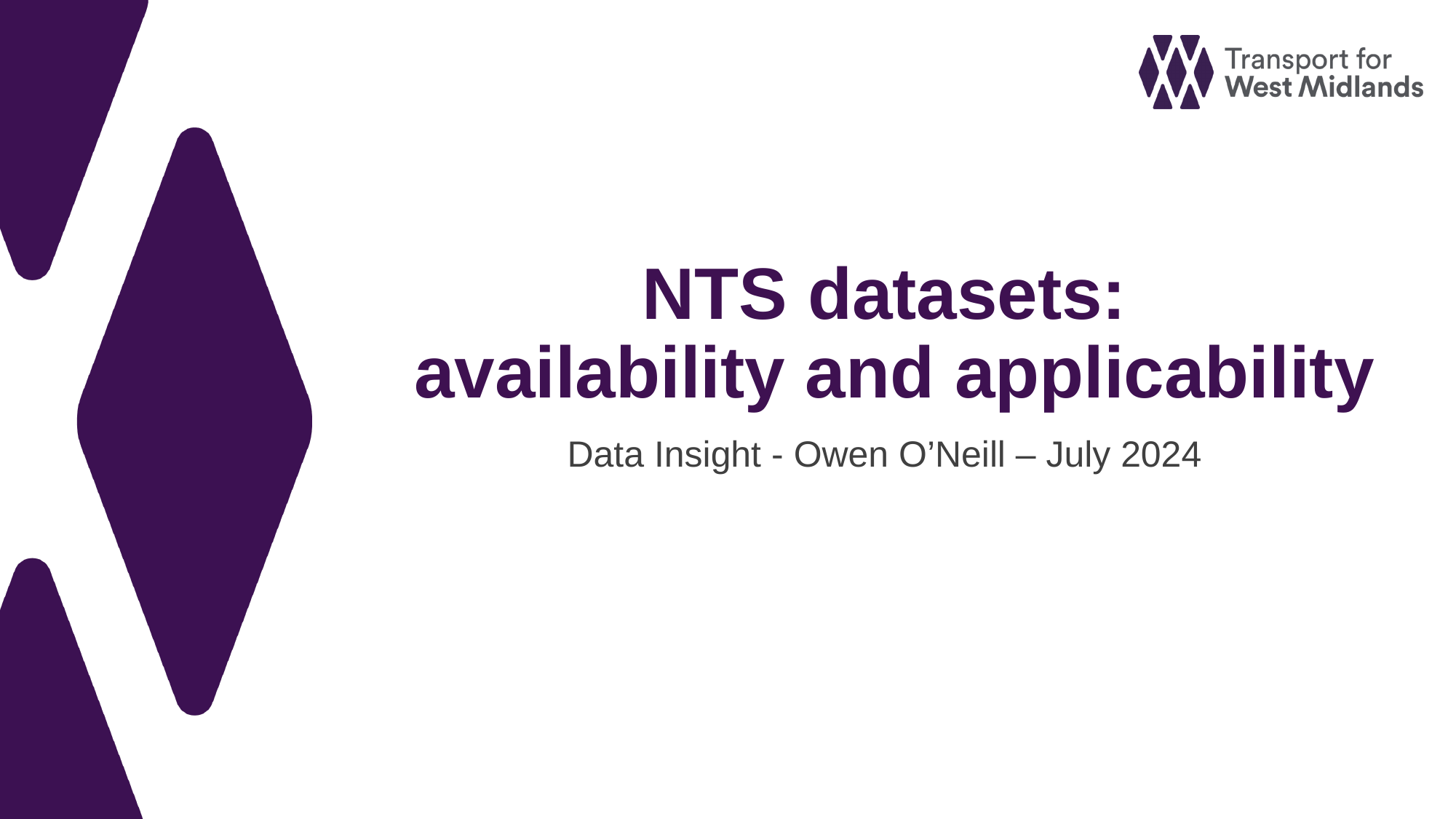

# NTS datasets: availability and applicability
Data Insight - Owen O’Neill – July 2024